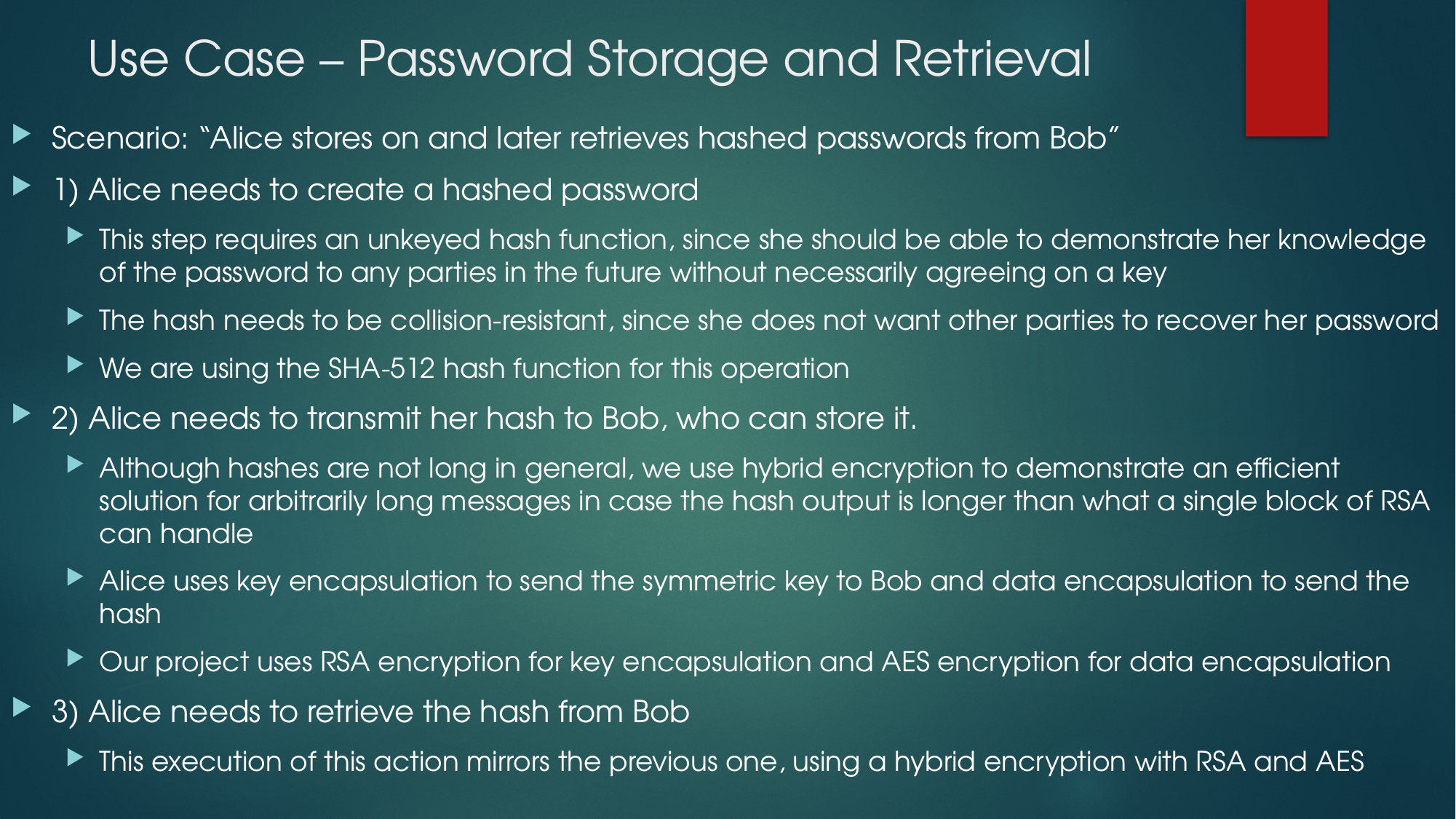

# Use Case – Password Storage and Retrieval
Scenario: “Alice stores on and later retrieves hashed passwords from Bob”
1) Alice needs to create a hashed password
This step requires an unkeyed hash function, since she should be able to demonstrate her knowledge of the password to any parties in the future without necessarily agreeing on a key
The hash needs to be collision-resistant, since she does not want other parties to recover her password
We are using the SHA-512 hash function for this operation
2) Alice needs to transmit her hash to Bob, who can store it.
Although hashes are not long in general, we use hybrid encryption to demonstrate an efficient solution for arbitrarily long messages in case the hash output is longer than what a single block of RSA can handle
Alice uses key encapsulation to send the symmetric key to Bob and data encapsulation to send the hash
Our project uses RSA encryption for key encapsulation and AES encryption for data encapsulation
3) Alice needs to retrieve the hash from Bob
This execution of this action mirrors the previous one, using a hybrid encryption with RSA and AES